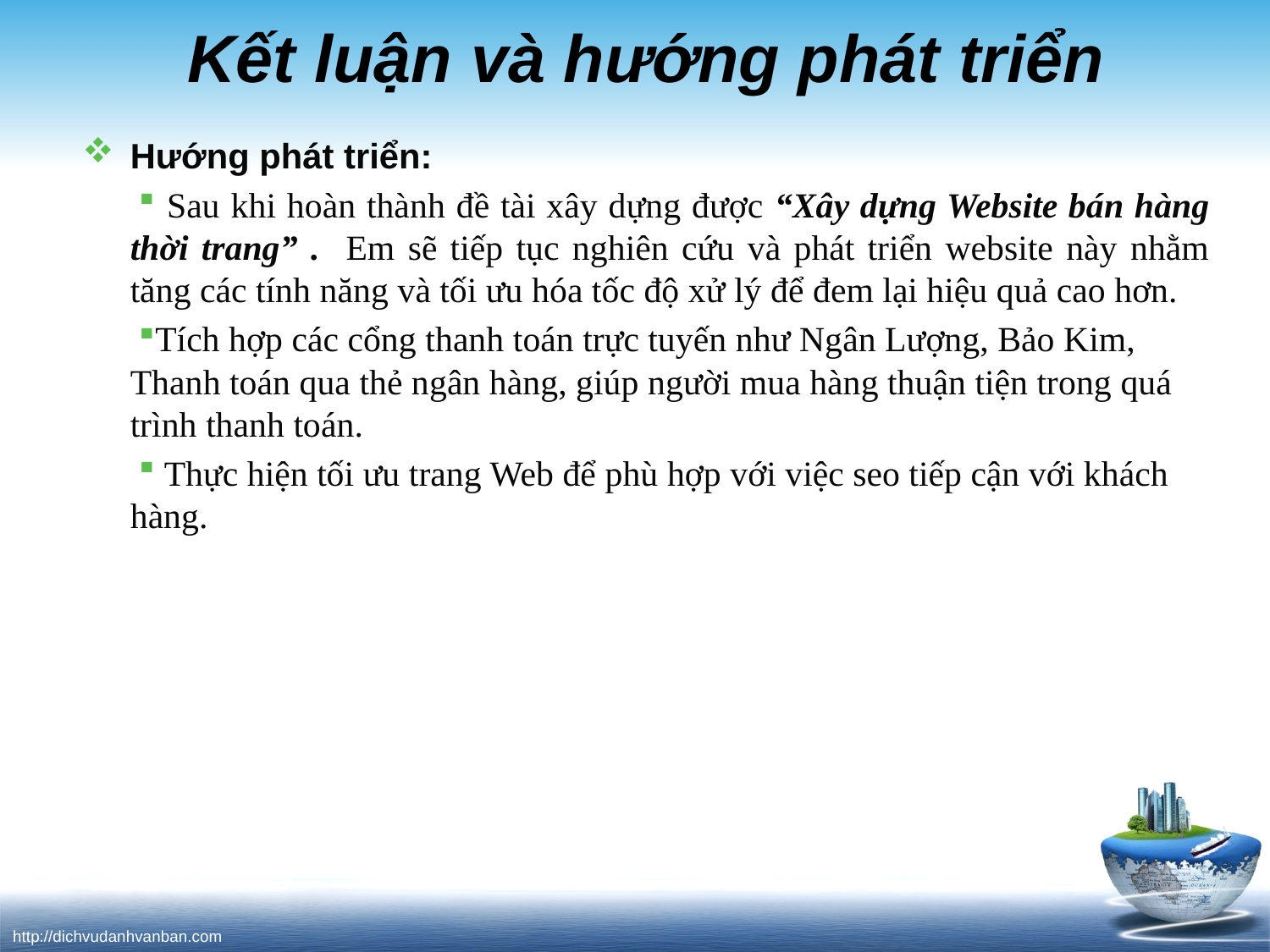

# Kết luận và hướng phát triển
Hướng phát triển:
 Sau khi hoàn thành đề tài xây dựng được “Xây dựng Website bán hàng thời trang” .  Em sẽ tiếp tục nghiên cứu và phát triển website này nhằm tăng các tính năng và tối ưu hóa tốc độ xử lý để đem lại hiệu quả cao hơn.
Tích hợp các cổng thanh toán trực tuyến như Ngân Lượng, Bảo Kim, Thanh toán qua thẻ ngân hàng, giúp người mua hàng thuận tiện trong quá trình thanh toán.
 Thực hiện tối ưu trang Web để phù hợp với việc seo tiếp cận với khách hàng.